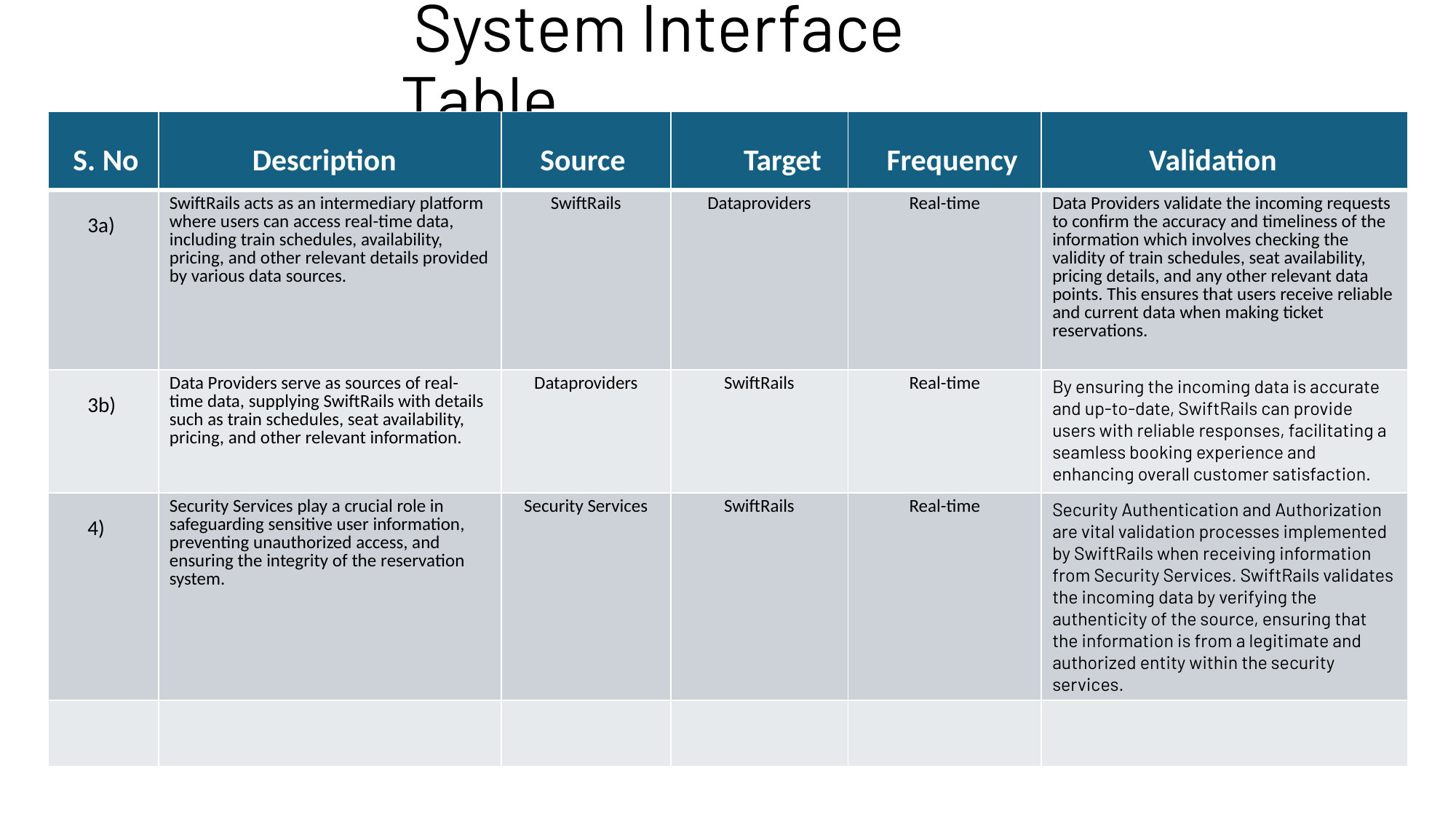

# System Interface Table
| S. No | Description | Source | Target | Frequency | Validation |
| --- | --- | --- | --- | --- | --- |
| 3a) | SwiftRails acts as an intermediary platform where users can access real-time data, including train schedules, availability, pricing, and other relevant details provided by various data sources. | SwiftRails | Dataproviders | Real-time | Data Providers validate the incoming requests to confirm the accuracy and timeliness of the information which involves checking the validity of train schedules, seat availability, pricing details, and any other relevant data points. This ensures that users receive reliable and current data when making ticket reservations. |
| 3b) | Data Providers serve as sources of real-time data, supplying SwiftRails with details such as train schedules, seat availability, pricing, and other relevant information. | Dataproviders | SwiftRails | Real-time | By ensuring the incoming data is accurate and up-to-date, SwiftRails can provide users with reliable responses, facilitating a seamless booking experience and enhancing overall customer satisfaction. |
| 4) | Security Services play a crucial role in safeguarding sensitive user information, preventing unauthorized access, and ensuring the integrity of the reservation system. | Security Services | SwiftRails | Real-time | Security Authentication and Authorization are vital validation processes implemented by SwiftRails when receiving information from Security Services. SwiftRails validates the incoming data by verifying the authenticity of the source, ensuring that the information is from a legitimate and authorized entity within the security services. |
|  |  |  |  |  |  |